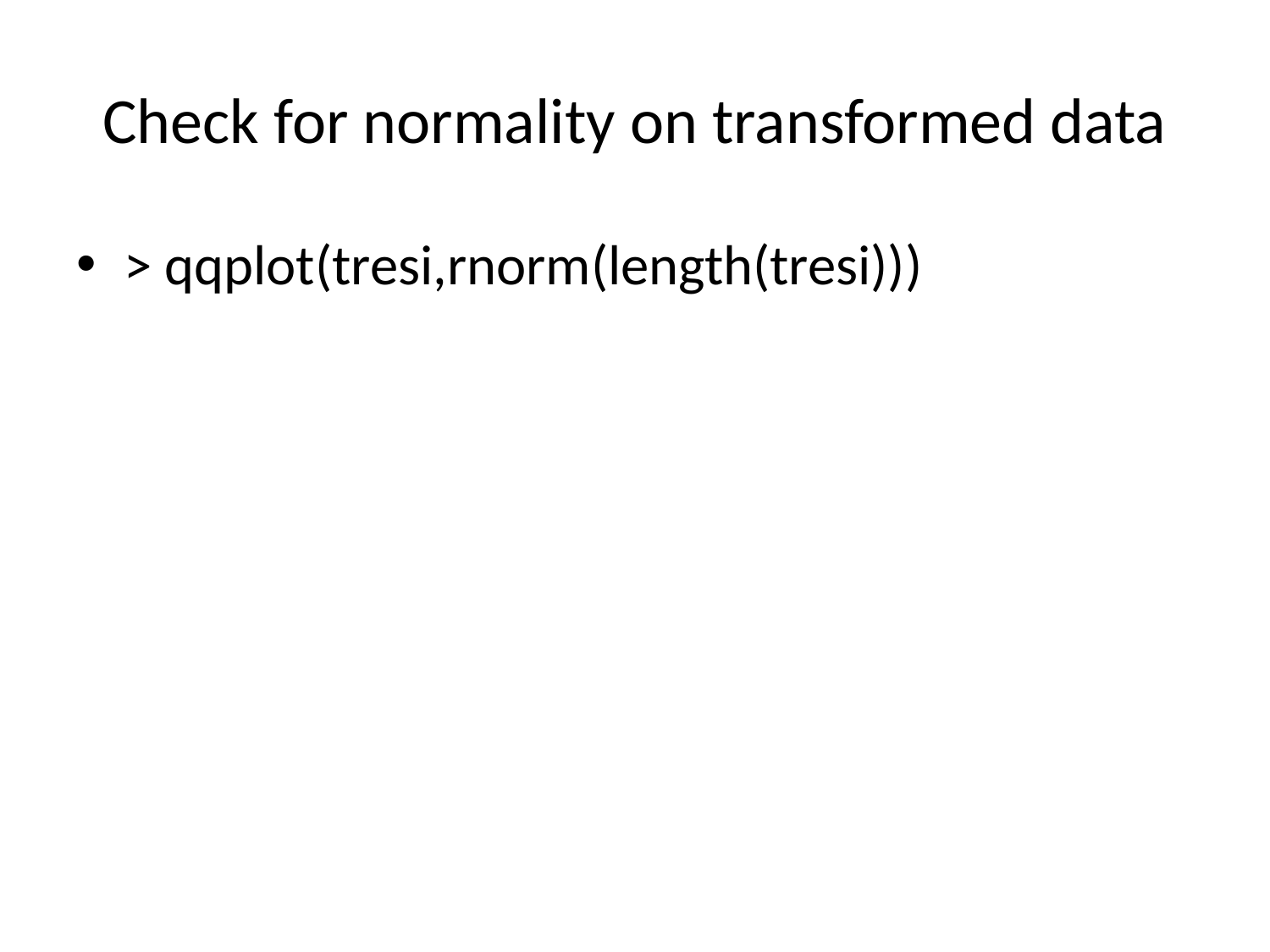

# Check for normality on transformed data
> qqplot(tresi,rnorm(length(tresi)))